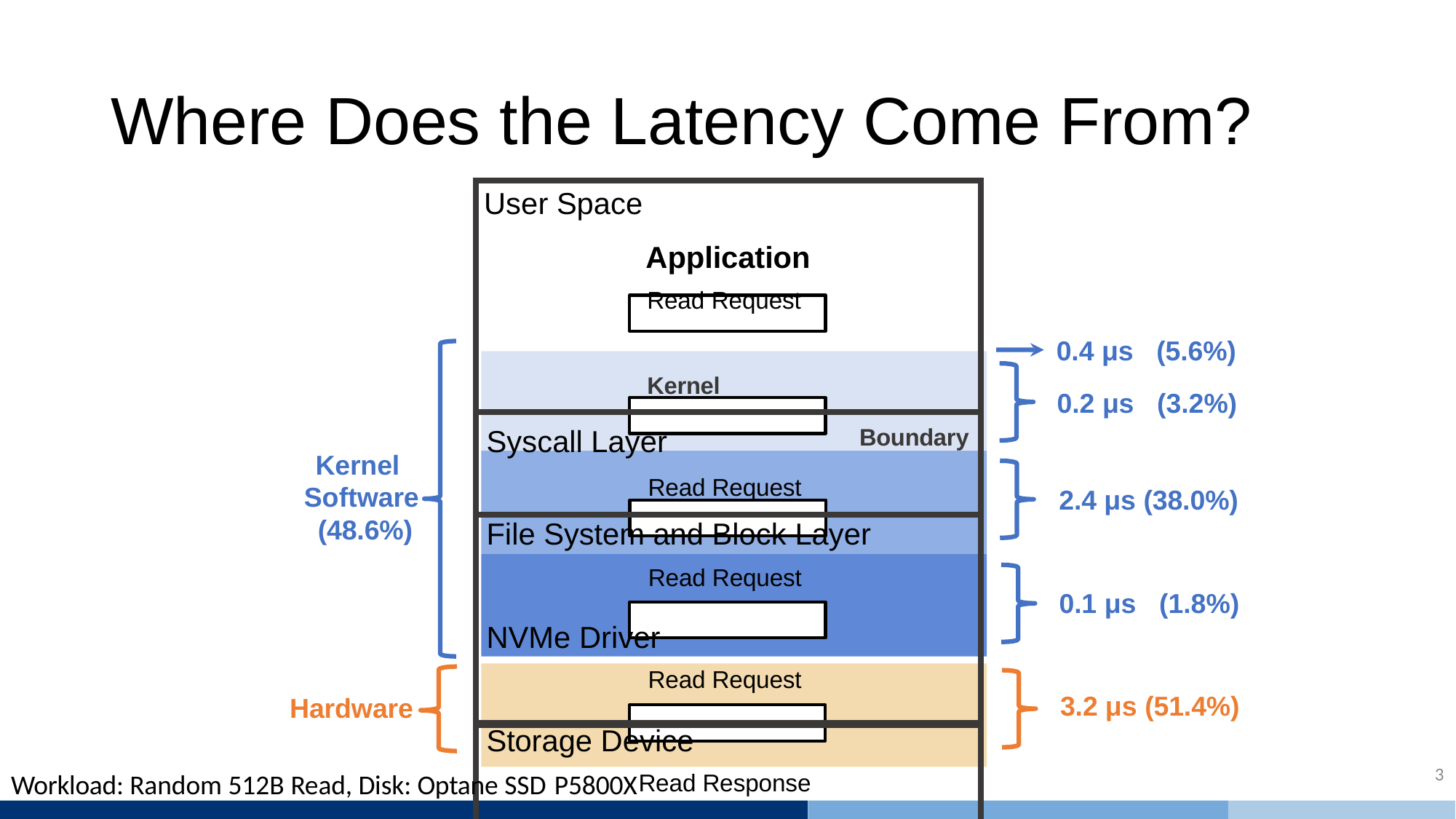

# Where Does the Latency Come From?
| User Space Application Read Request Kernel |
| --- |
| Syscall Layer Boundary Read Request |
| File System and Block Layer Read Request |
| NVMe Driver Read Request |
| Storage Device Read Response |

0.4 μs
0.2 μs
(5.6%)
(3.2%)

Kernel  Software  (48.6%)

2.4 μs (38.0%)

0.1 μs
(1.8%)

3.2 μs (51.4%)
Hardware
3
Workload: Random 512B Read, Disk: Optane SSD P5800X